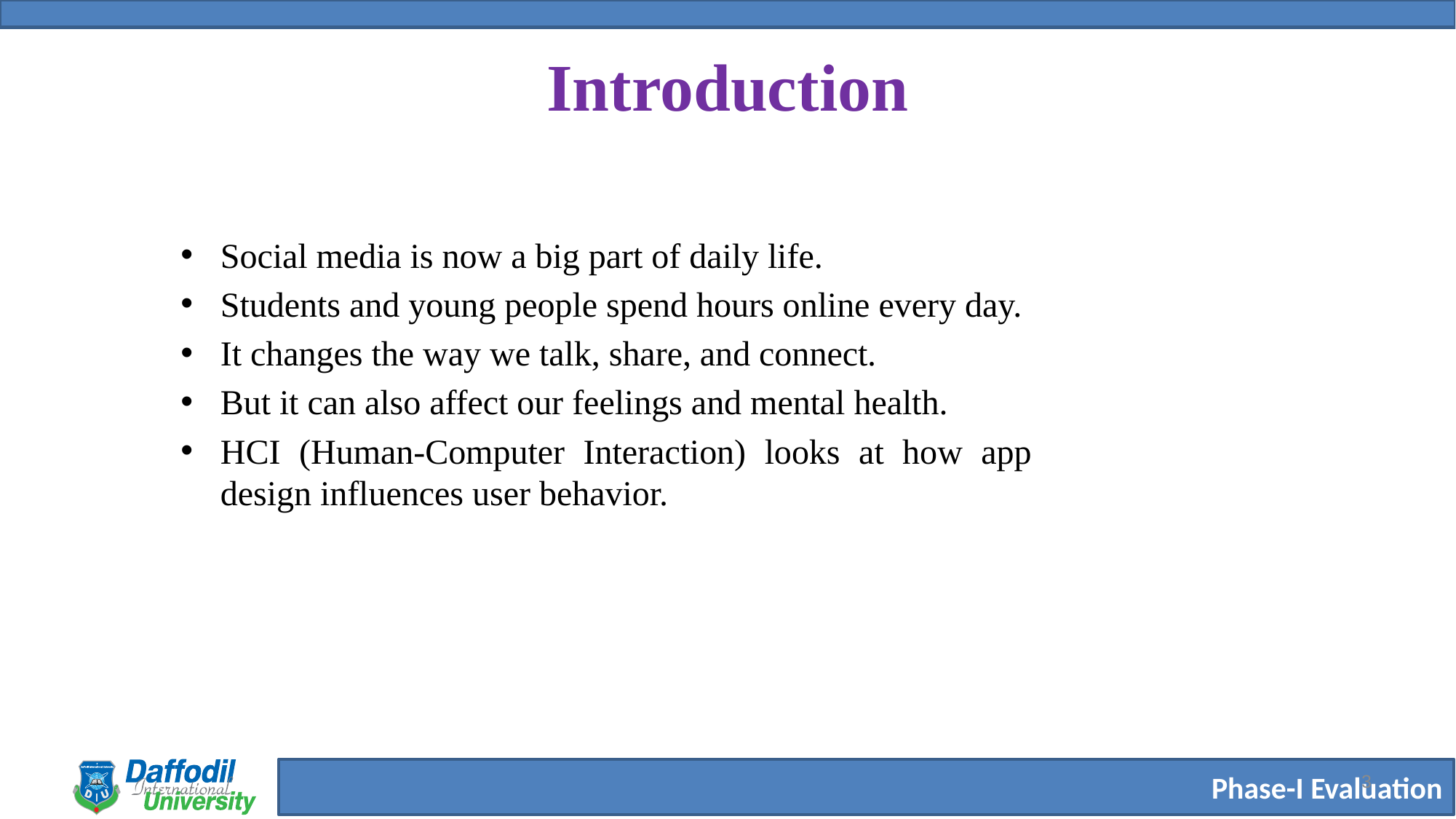

# Introduction
Social media is now a big part of daily life.
Students and young people spend hours online every day.
It changes the way we talk, share, and connect.
But it can also affect our feelings and mental health.
HCI (Human-Computer Interaction) looks at how app design influences user behavior.

3